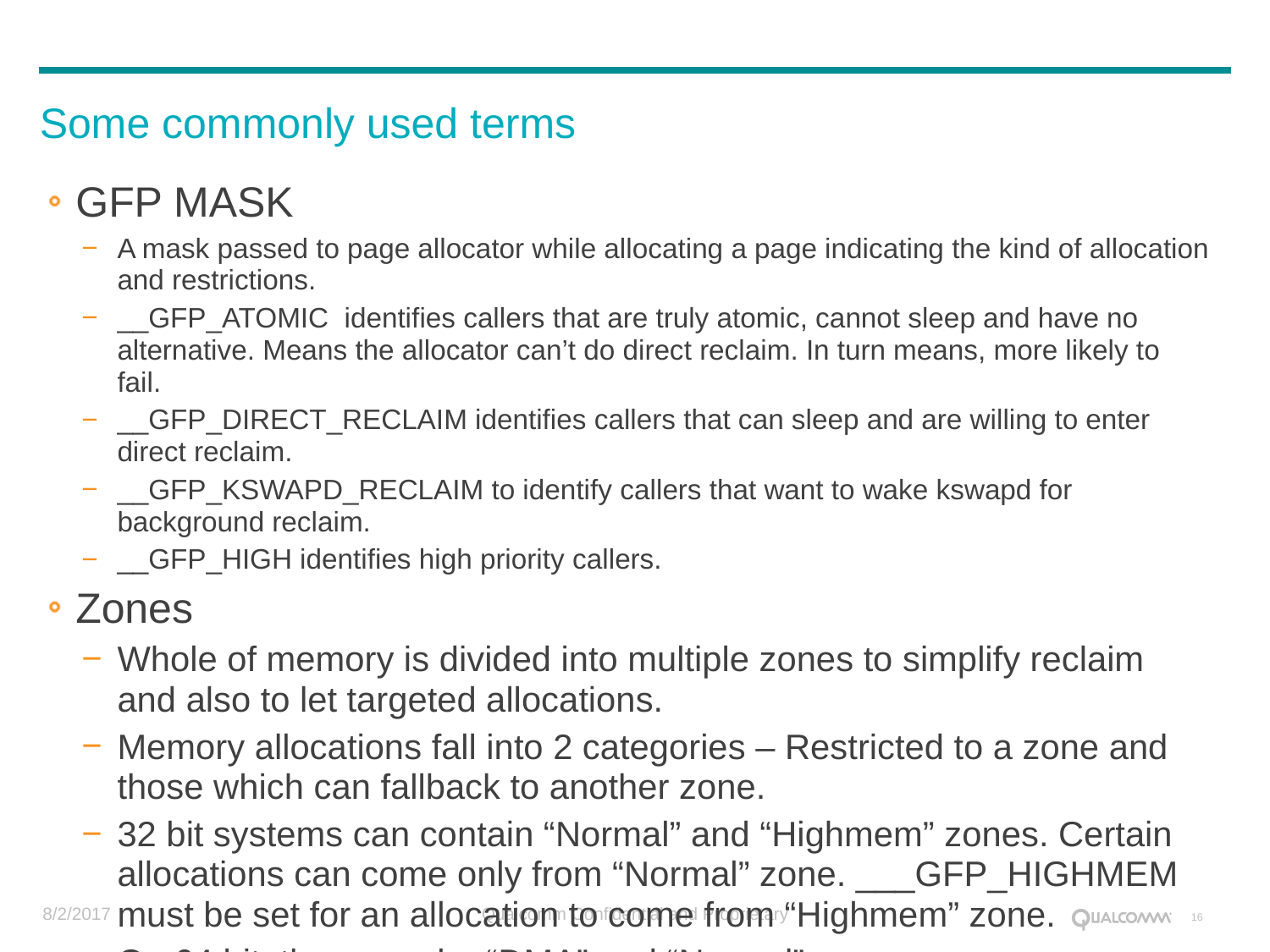

Some commonly used terms
GFP MASK
A mask passed to page allocator while allocating a page indicating the kind of allocation and restrictions.
__GFP_ATOMIC  identifies callers that are truly atomic, cannot sleep and have no alternative. Means the allocator can’t do direct reclaim. In turn means, more likely to fail.
__GFP_DIRECT_RECLAIM identifies callers that can sleep and are willing to enter direct reclaim.
__GFP_KSWAPD_RECLAIM to identify callers that want to wake kswapd for background reclaim.
__GFP_HIGH identifies high priority callers.
Zones
Whole of memory is divided into multiple zones to simplify reclaim and also to let targeted allocations.
Memory allocations fall into 2 categories – Restricted to a zone and those which can fallback to another zone.
32 bit systems can contain “Normal” and “Highmem” zones. Certain allocations can come only from “Normal” zone. ___GFP_HIGHMEM must be set for an allocation to come from “Highmem” zone.
On 64 bit, there can be “DMA” and “Normal” zones.